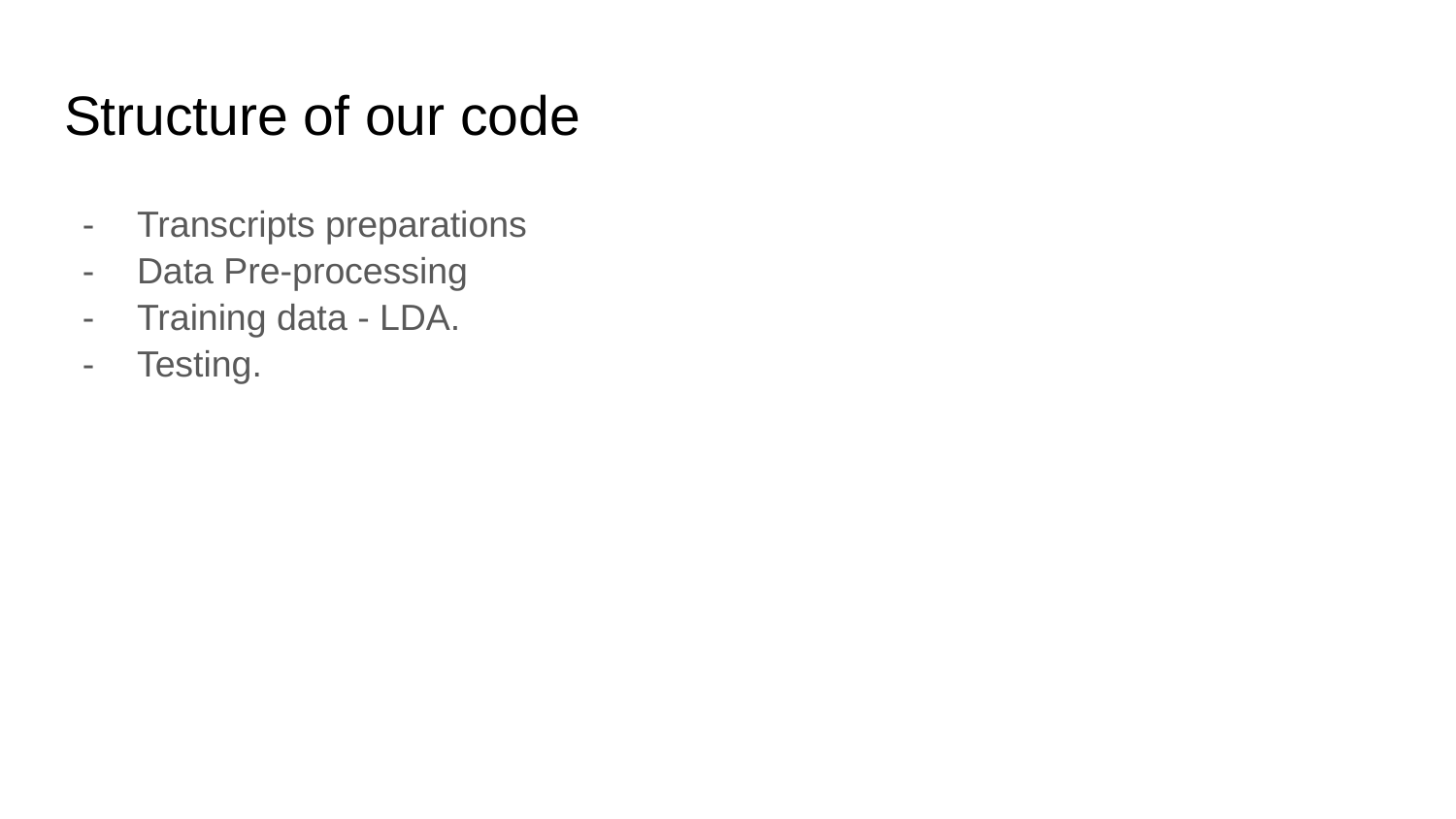

# Structure of our code
Transcripts preparations
Data Pre-processing
Training data - LDA.
Testing.